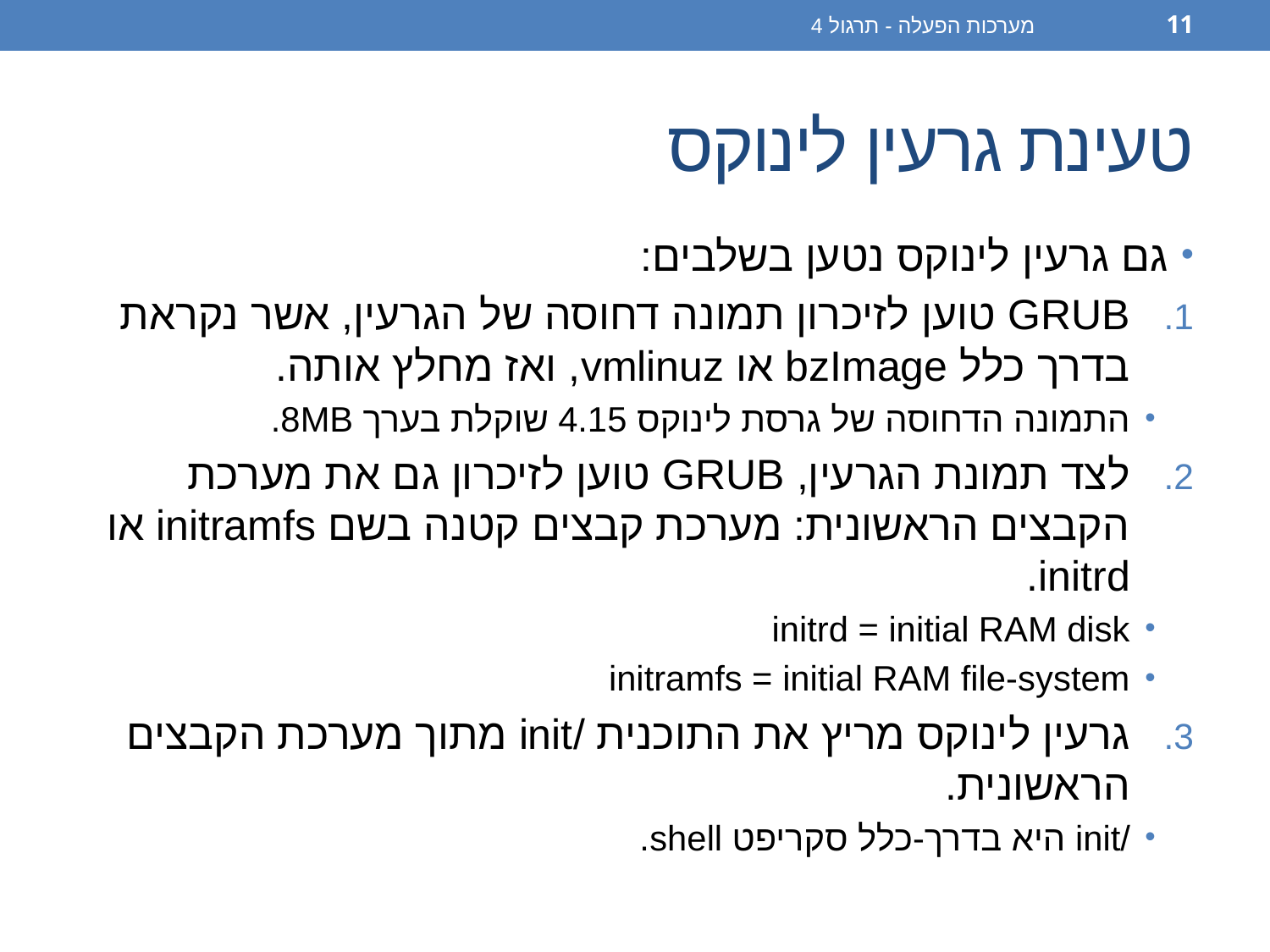

מערכות הפעלה - תרגול 4
11
# טעינת גרעין לינוקס
גם גרעין לינוקס נטען בשלבים:
GRUB טוען לזיכרון תמונה דחוסה של הגרעין, אשר נקראת בדרך כלל bzImage או vmlinuz, ואז מחלץ אותה.
התמונה הדחוסה של גרסת לינוקס 4.15 שוקלת בערך 8MB.
לצד תמונת הגרעין, GRUB טוען לזיכרון גם את מערכת הקבצים הראשונית: מערכת קבצים קטנה בשם initramfs או initrd.
initrd = initial RAM disk
initramfs = initial RAM file-system
גרעין לינוקס מריץ את התוכנית /init מתוך מערכת הקבצים הראשונית.
/init היא בדרך-כלל סקריפט shell.